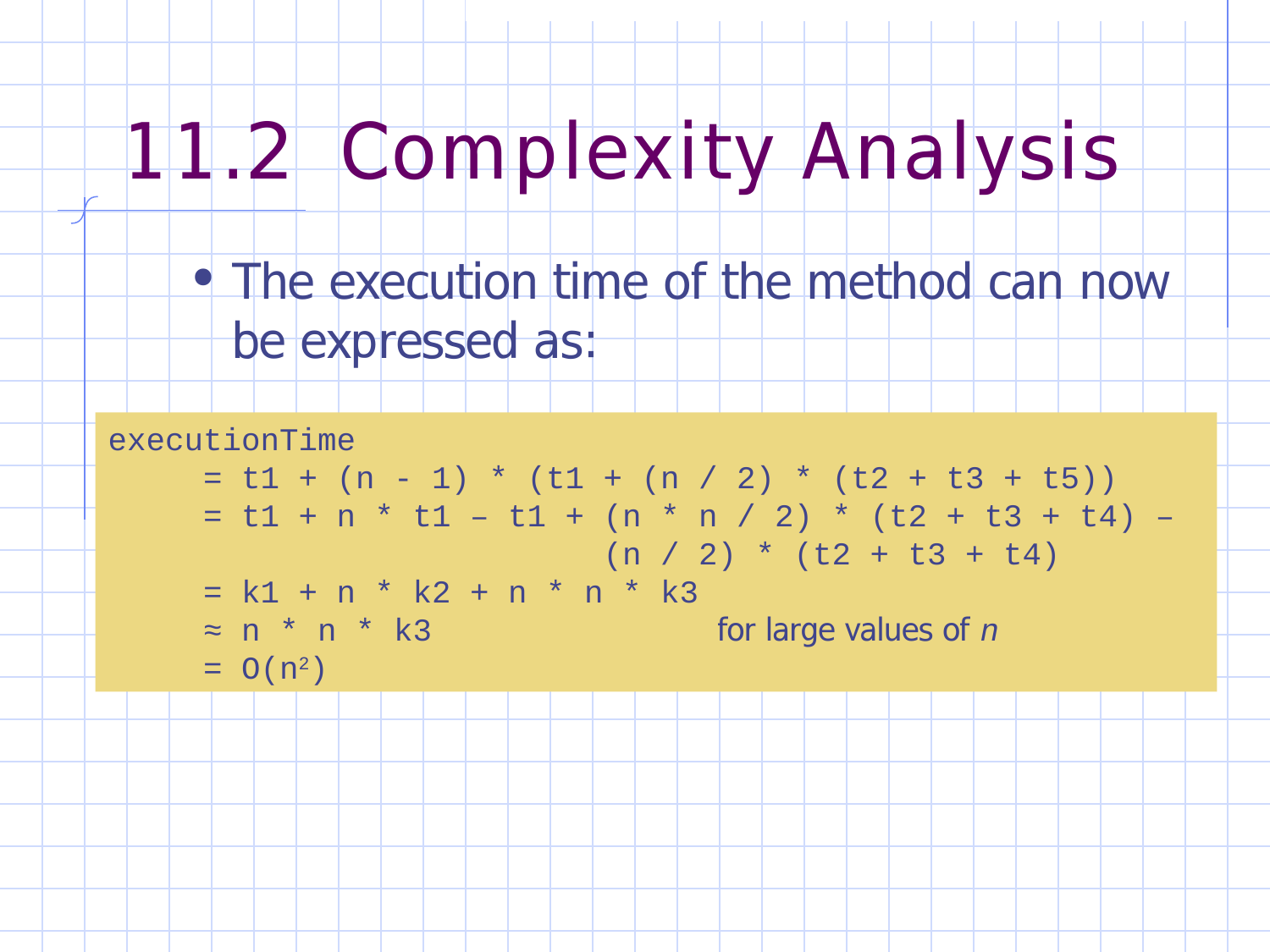

# 11.2  Complexity Analysis
The execution time of the method can now be expressed as:
executionTime
     = t1 + (n - 1) * (t1 + (n / 2) * (t2 + t3 + t5))
     = t1 + n * t1 – t1 + (n * n / 2) * (t2 + t3 + t4) –
                          (n / 2) * (t2 + t3 + t4)
     = k1 + n * k2 + n * n * k3
     ≈ n * n * k3               for large values of n
     = O(n2)